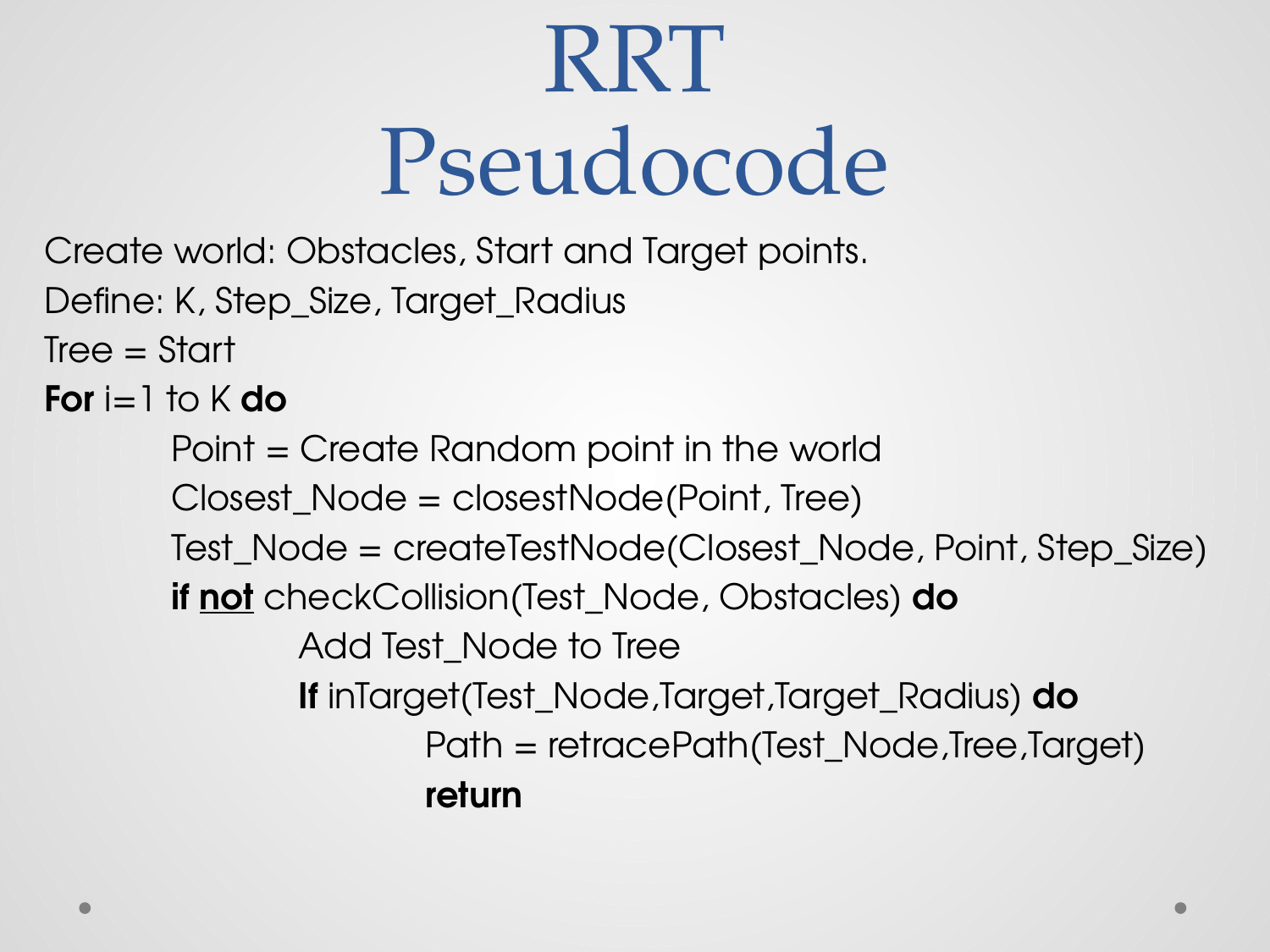

# RRT Pseudocode
Create world: Obstacles, Start and Target points.
Define: K, Step_Size, Target_Radius
Tree = Start
For i=1 to K do
	Point = Create Random point in the world
	Closest_Node = closestNode(Point, Tree)
	Test_Node = createTestNode(Closest_Node, Point, Step_Size)
	if not checkCollision(Test_Node, Obstacles) do
		Add Test_Node to Tree
		If inTarget(Test_Node,Target,Target_Radius) do
			Path = retracePath(Test_Node,Tree,Target)
			return